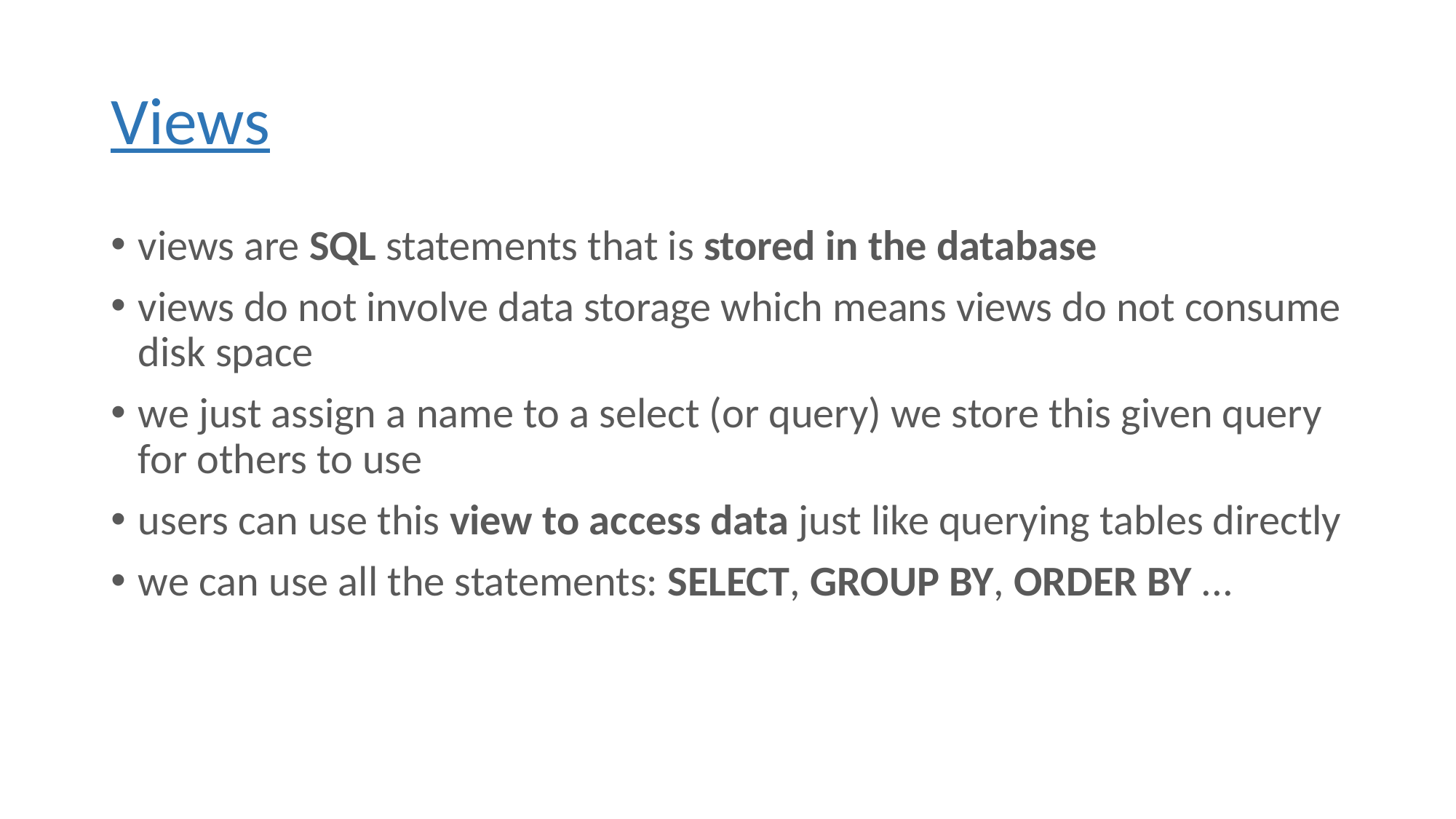

# Views
views are SQL statements that is stored in the database
views do not involve data storage which means views do not consume disk space
we just assign a name to a select (or query) we store this given query for others to use
users can use this view to access data just like querying tables directly
we can use all the statements: SELECT, GROUP BY, ORDER BY ...